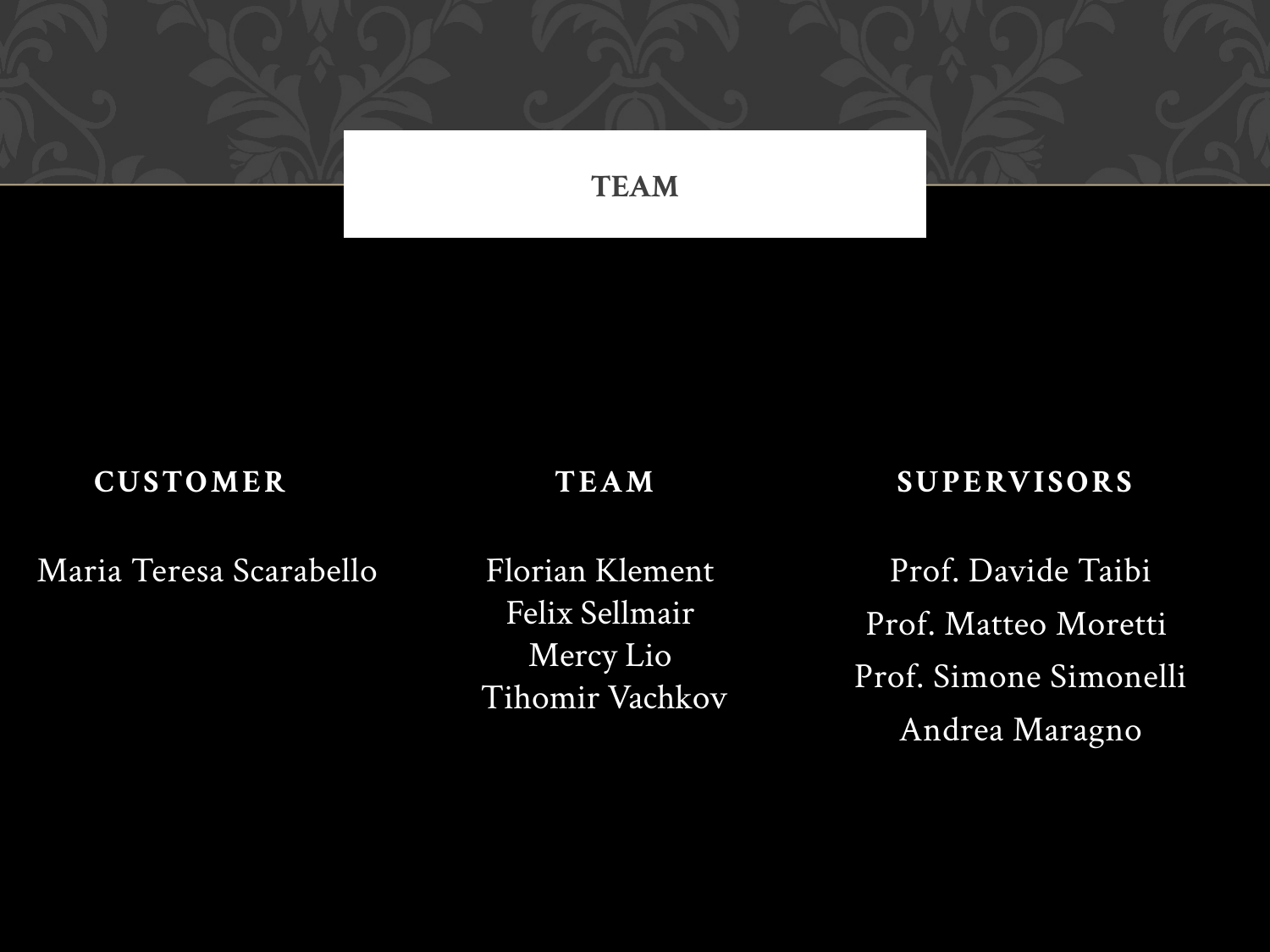

# Team
CUSTOMER
TEAM
SUPERVISORS
Maria Teresa Scarabello
Florian Klement
Felix Sellmair
Mercy Lio
 Tihomir Vachkov

Prof. Davide Taibi
Prof. Matteo Moretti
Prof. Simone Simonelli
Andrea Maragno